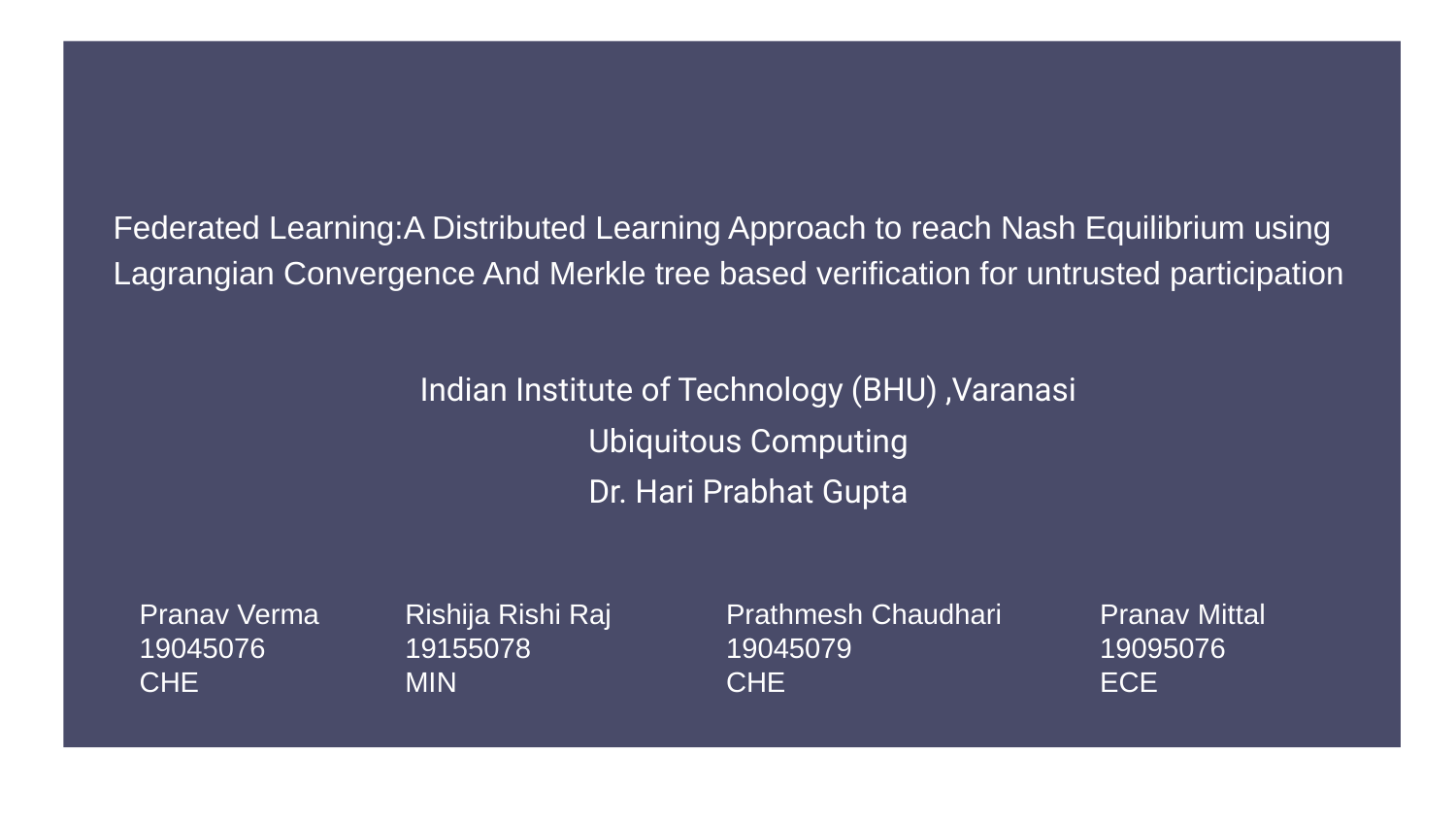

Federated Learning:A Distributed Learning Approach to reach Nash Equilibrium using Lagrangian Convergence And Merkle tree based verification for untrusted participation

Indian Institute of Technology (BHU) ,Varanasi
Ubiquitous Computing
Dr. Hari Prabhat Gupta
Pranav Verma
19045076
CHE
Rishija Rishi Raj
19155078
MIN
Prathmesh Chaudhari
19045079
CHE
Pranav Mittal
19095076
ECE